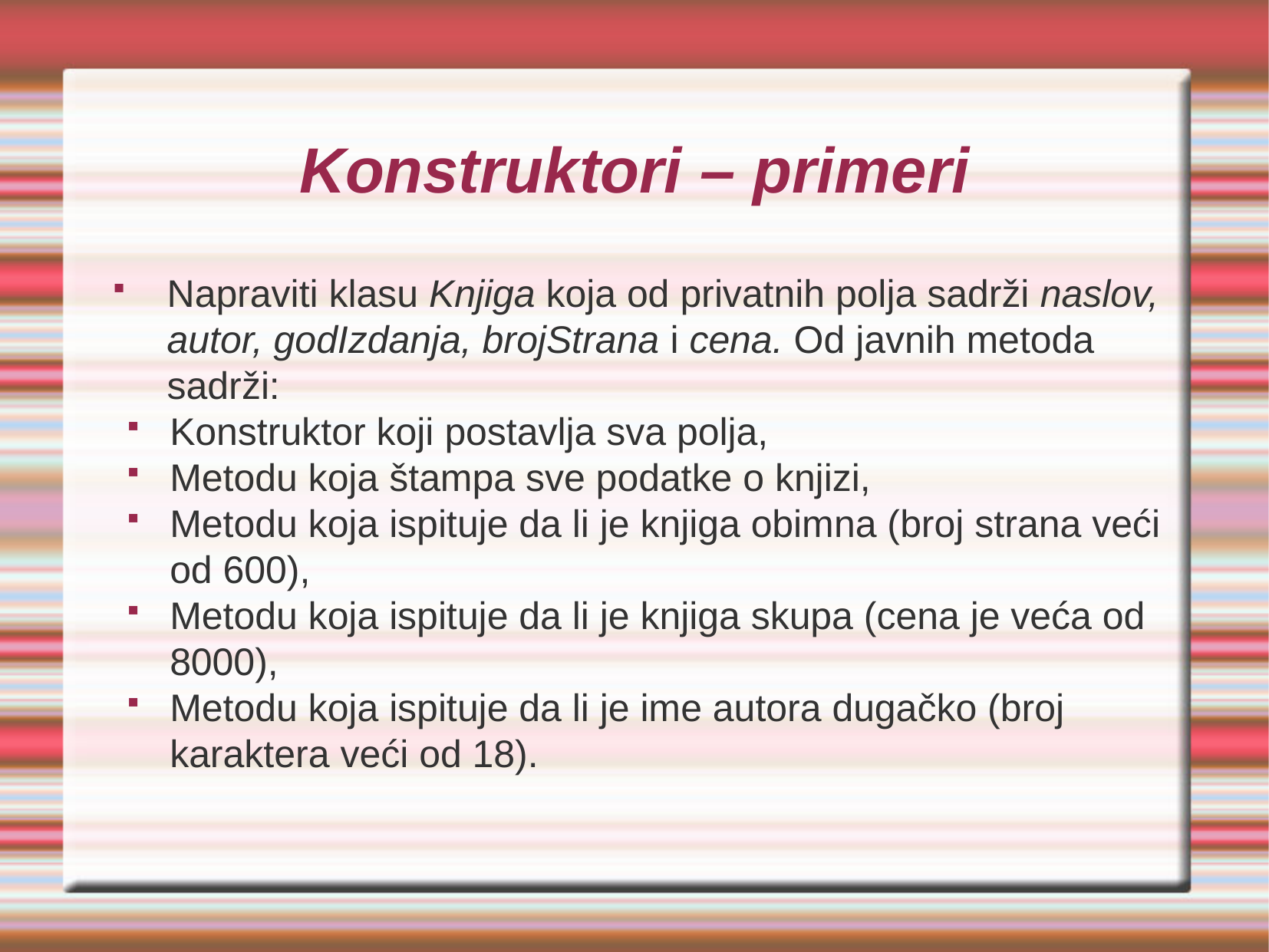

Konstruktori – primeri
Napraviti klasu Knjiga koja od privatnih polja sadrži naslov, autor, godIzdanja, brojStrana i cena. Od javnih metoda sadrži:
Konstruktor koji postavlja sva polja,
Metodu koja štampa sve podatke o knjizi,
Metodu koja ispituje da li je knjiga obimna (broj strana veći od 600),
Metodu koja ispituje da li je knjiga skupa (cena je veća od 8000),
Metodu koja ispituje da li je ime autora dugačko (broj karaktera veći od 18).